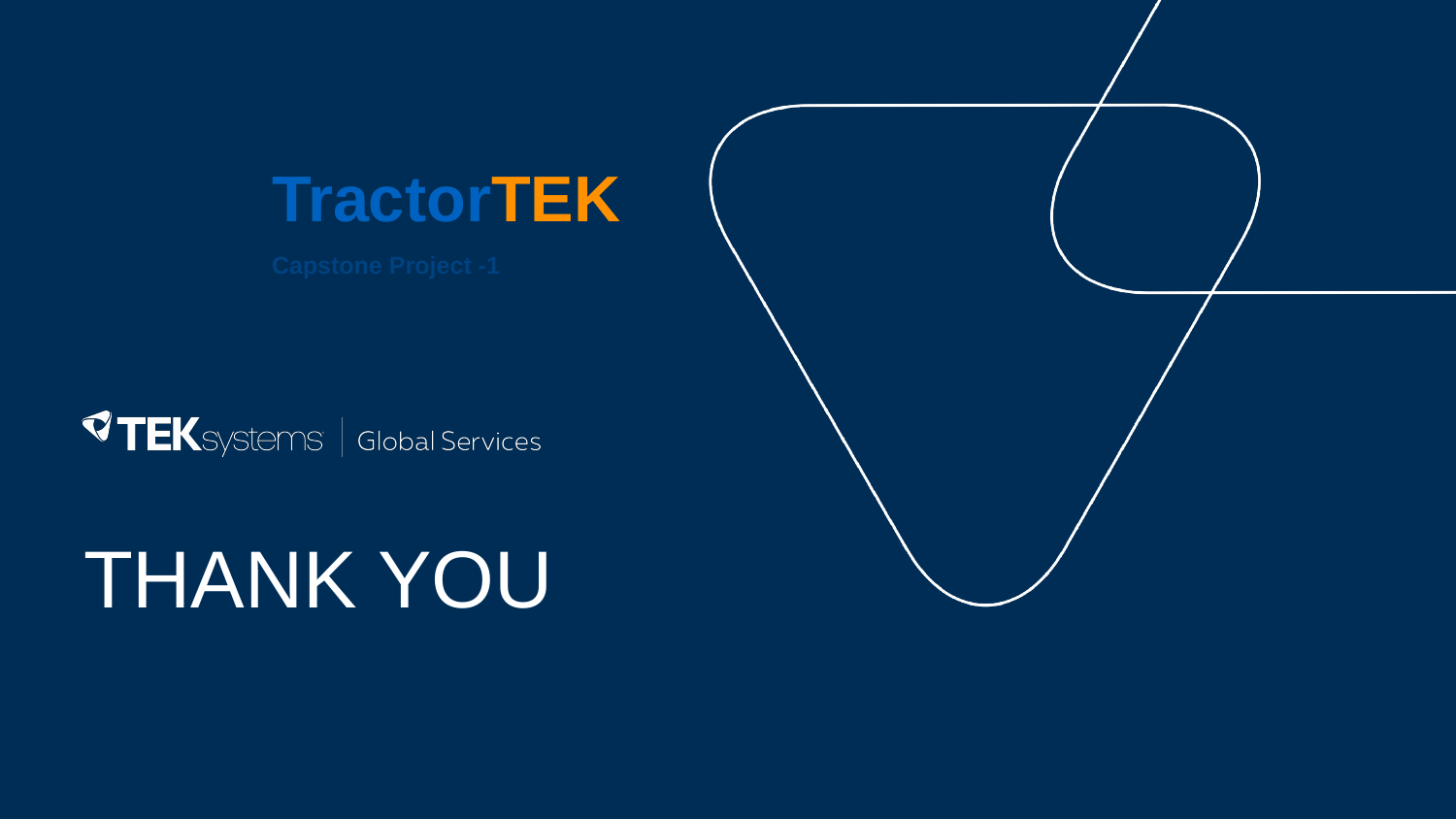

TractorTEK
Capstone Project -1
# THANK YOU